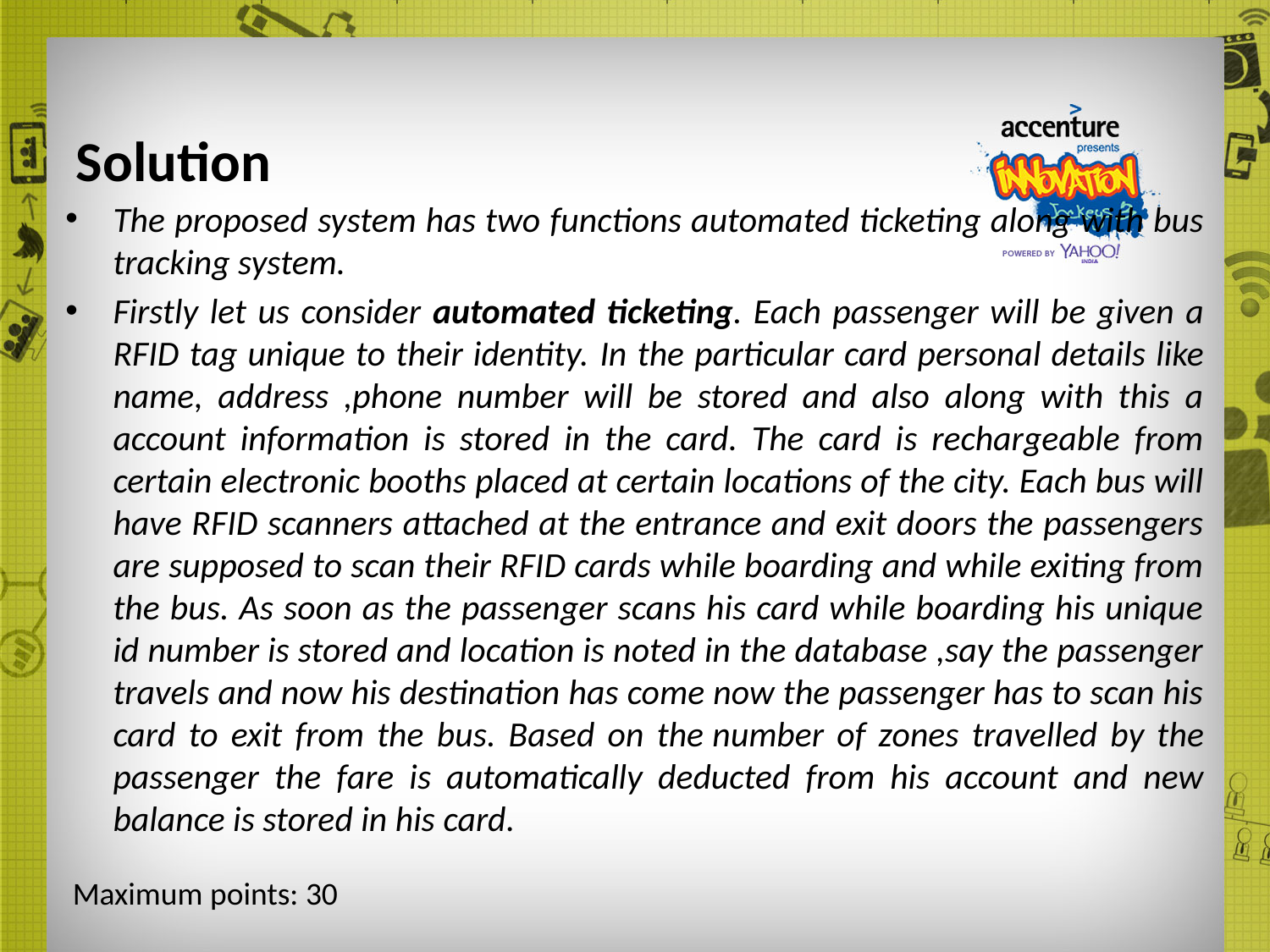

# Solution
The proposed system has two functions automated ticketing along with bus tracking system.
Firstly let us consider automated ticketing. Each passenger will be given a RFID tag unique to their identity. In the particular card personal details like name, address ,phone number will be stored and also along with this a account information is stored in the card. The card is rechargeable from certain electronic booths placed at certain locations of the city. Each bus will have RFID scanners attached at the entrance and exit doors the passengers are supposed to scan their RFID cards while boarding and while exiting from the bus. As soon as the passenger scans his card while boarding his unique id number is stored and location is noted in the database ,say the passenger travels and now his destination has come now the passenger has to scan his card to exit from the bus. Based on the number of zones travelled by the passenger the fare is automatically deducted from his account and new balance is stored in his card.

Maximum points: 30